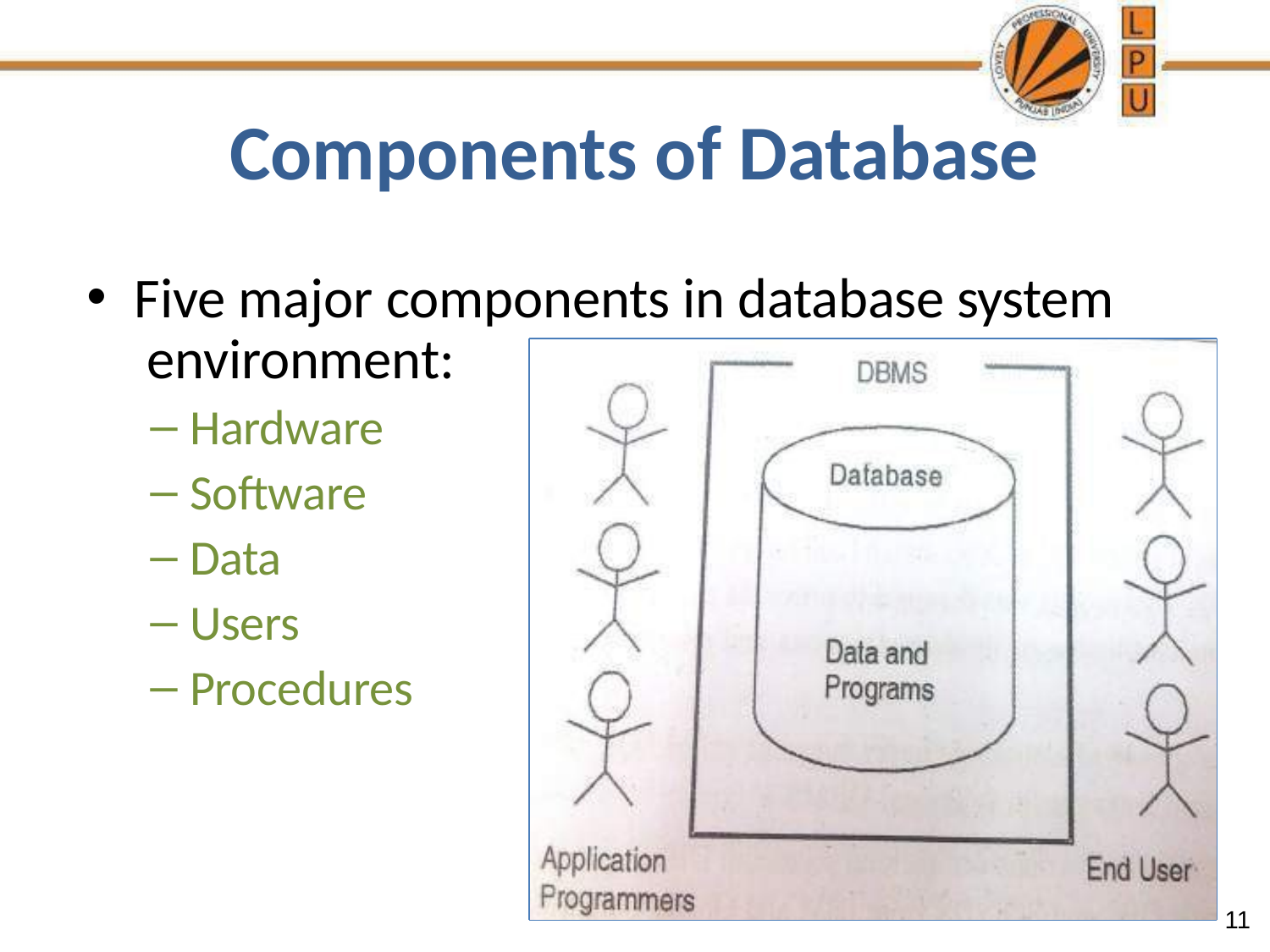

# Components of Database
Five major components in database system  environment:
Hardware
Software
Data
Users
Procedures

11